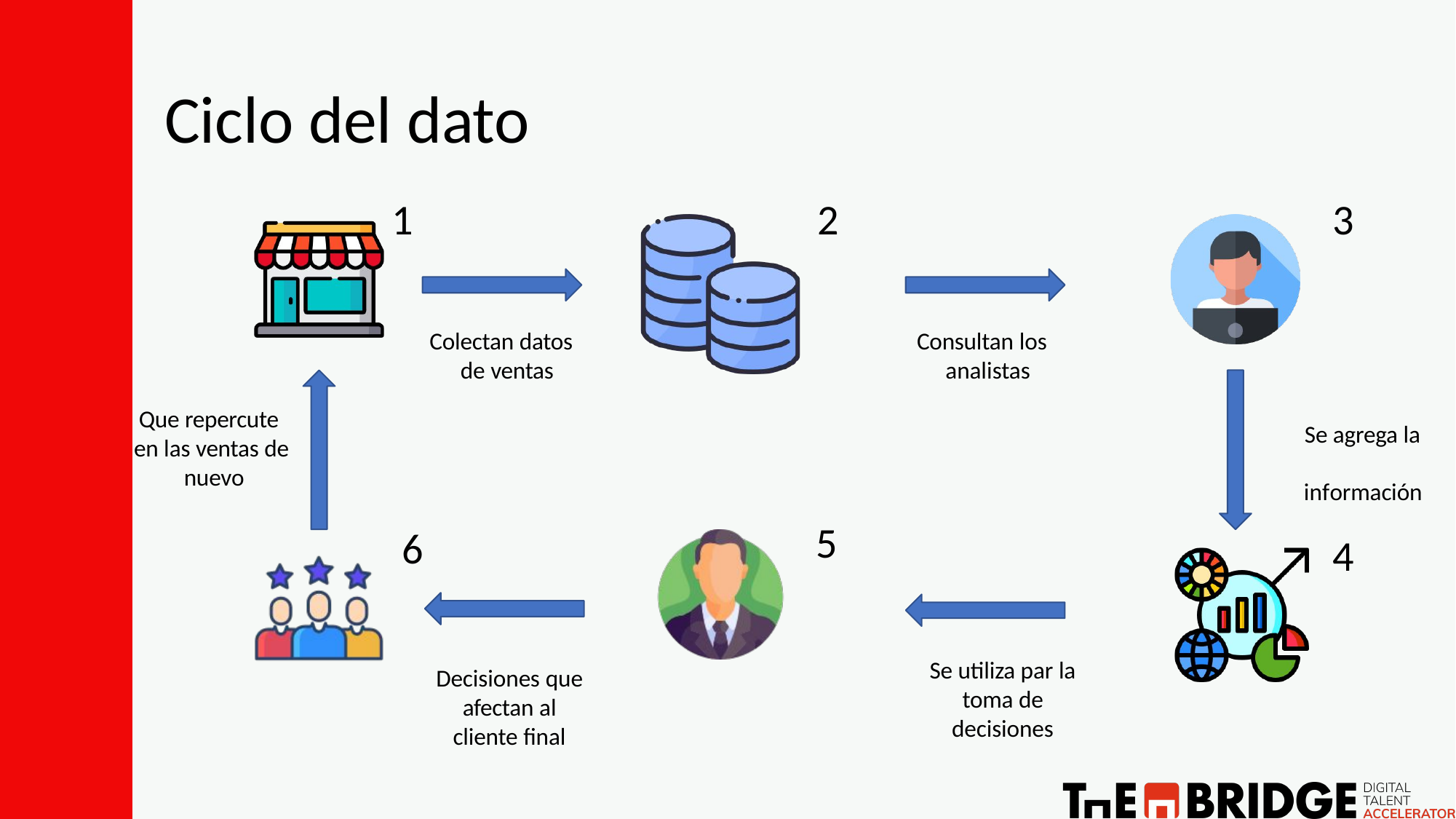

# Ciclo del dato
1
2
3

Colectan datos  de ventas
Consultan los  analistas

Que repercute  en las ventas de  nuevo
Se agrega la  información
5
6
4

Se utiliza par la  toma de  decisiones
Decisiones que  afectan al  cliente final